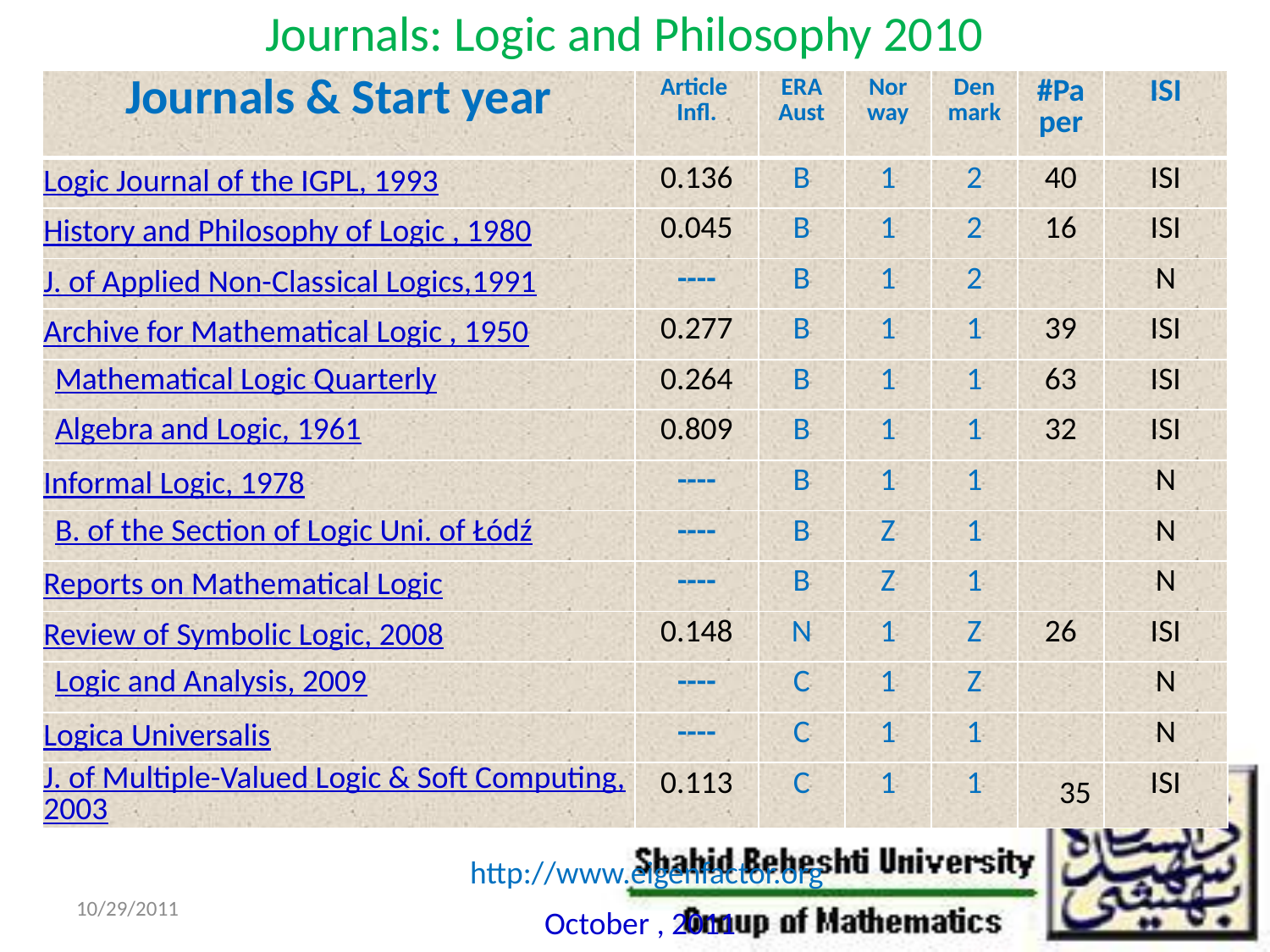

# Journals: Logic and Philosophy 2010
| Journals & Start year | Article Infl. | ERA Aust | Nor way | Denmark | #Paper | ISI |
| --- | --- | --- | --- | --- | --- | --- |
| Logic Journal of the IGPL, 1993 | 0.136 | B | 1 | 2 | 40 | ISI |
| History and Philosophy of Logic , 1980 | 0.045 | B | 1 | 2 | 16 | ISI |
| J. of Applied Non-Classical Logics,1991 | ---- | B | 1 | 2 |  | N |
| Archive for Mathematical Logic , 1950 | 0.277 | B | 1 | 1 | 39 | ISI |
| Mathematical Logic Quarterly | 0.264 | B | 1 | 1 | 63 | ISI |
| Algebra and Logic, 1961 | 0.809 | B | 1 | 1 | 32 | ISI |
| Informal Logic, 1978 | ---- | B | 1 | 1 |  | N |
| B. of the Section of Logic Uni. of Łódź | ---- | B | Z | 1 |  | N |
| Reports on Mathematical Logic | ---- | B | Z | 1 |  | N |
| Review of Symbolic Logic, 2008 | 0.148 | N | 1 | Z | 26 | ISI |
| Logic and Analysis, 2009 | ---- | C | 1 | Z |  | N |
| Logica Universalis | ---- | C | 1 | 1 |  | N |
| J. of Multiple-Valued Logic & Soft Computing, 2003 | 0.113 | C | 1 | 1 | 35 | ISI |
http://www.eigenfactor.org
10/29/2011
October , 2011